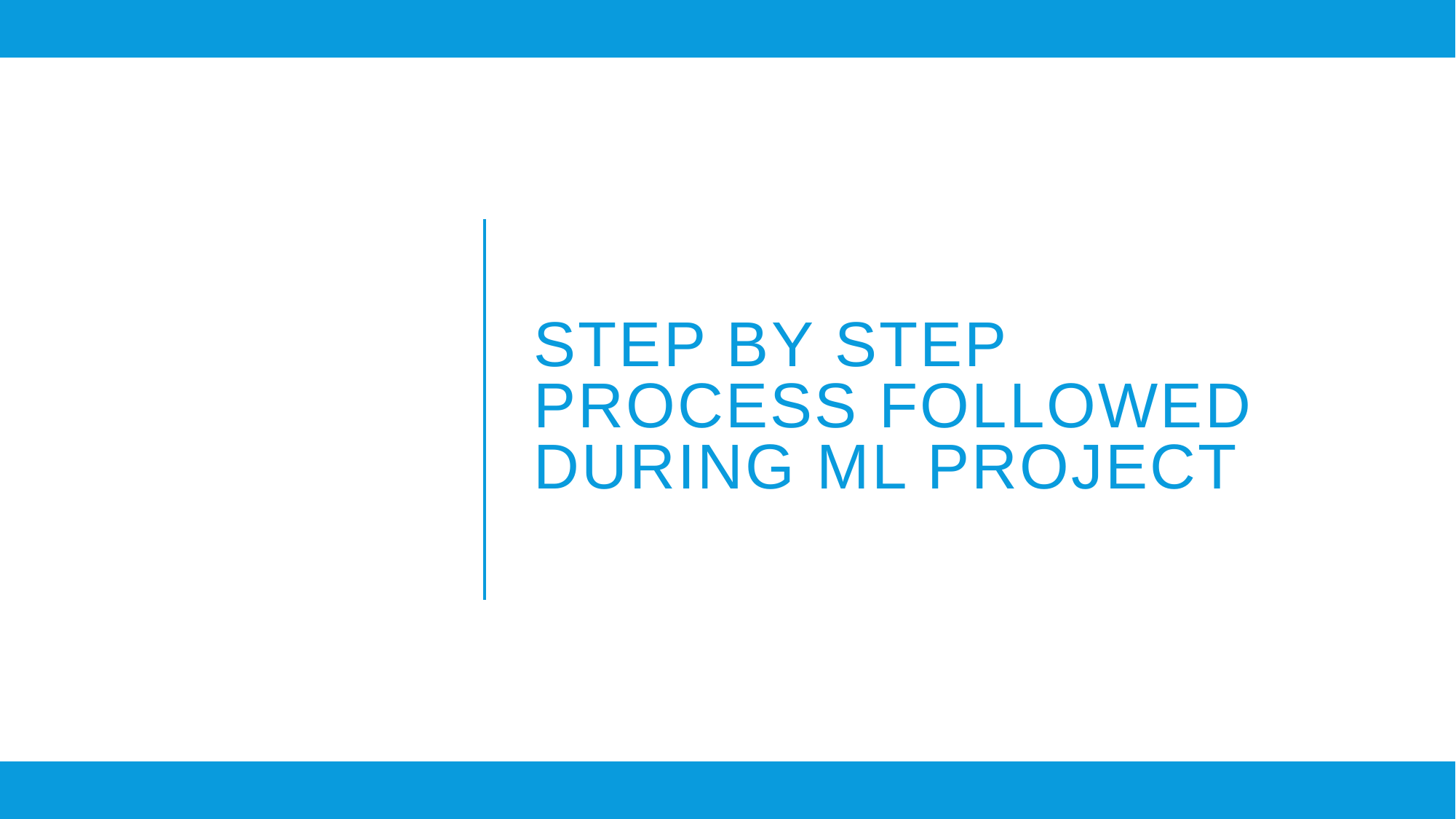

# STEP BY STEP PROCESS FOLLOWED during ml project